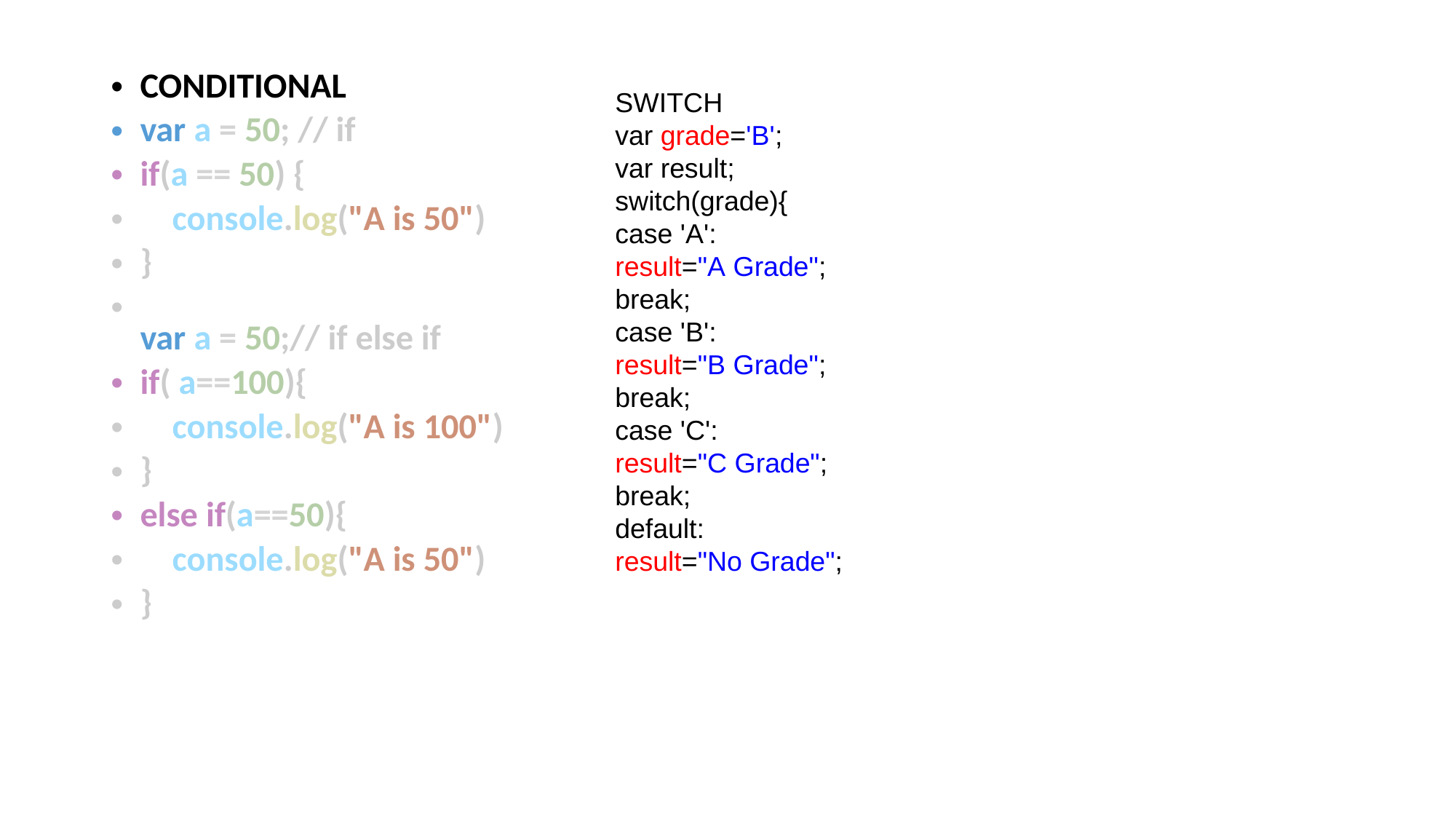

CONDITIONAL
var a = 50; // if
if(a == 50) {
    console.log("A is 50")
}
var a = 50;// if else if
if( a==100){
    console.log("A is 100")
}
else if(a==50){
    console.log("A is 50")
}

SWITCH
var grade='B';
var result;
switch(grade){
case 'A':
result="A Grade";
break;
case 'B':
result="B Grade";
break;
case 'C':
result="C Grade";
break;
default:
result="No Grade";